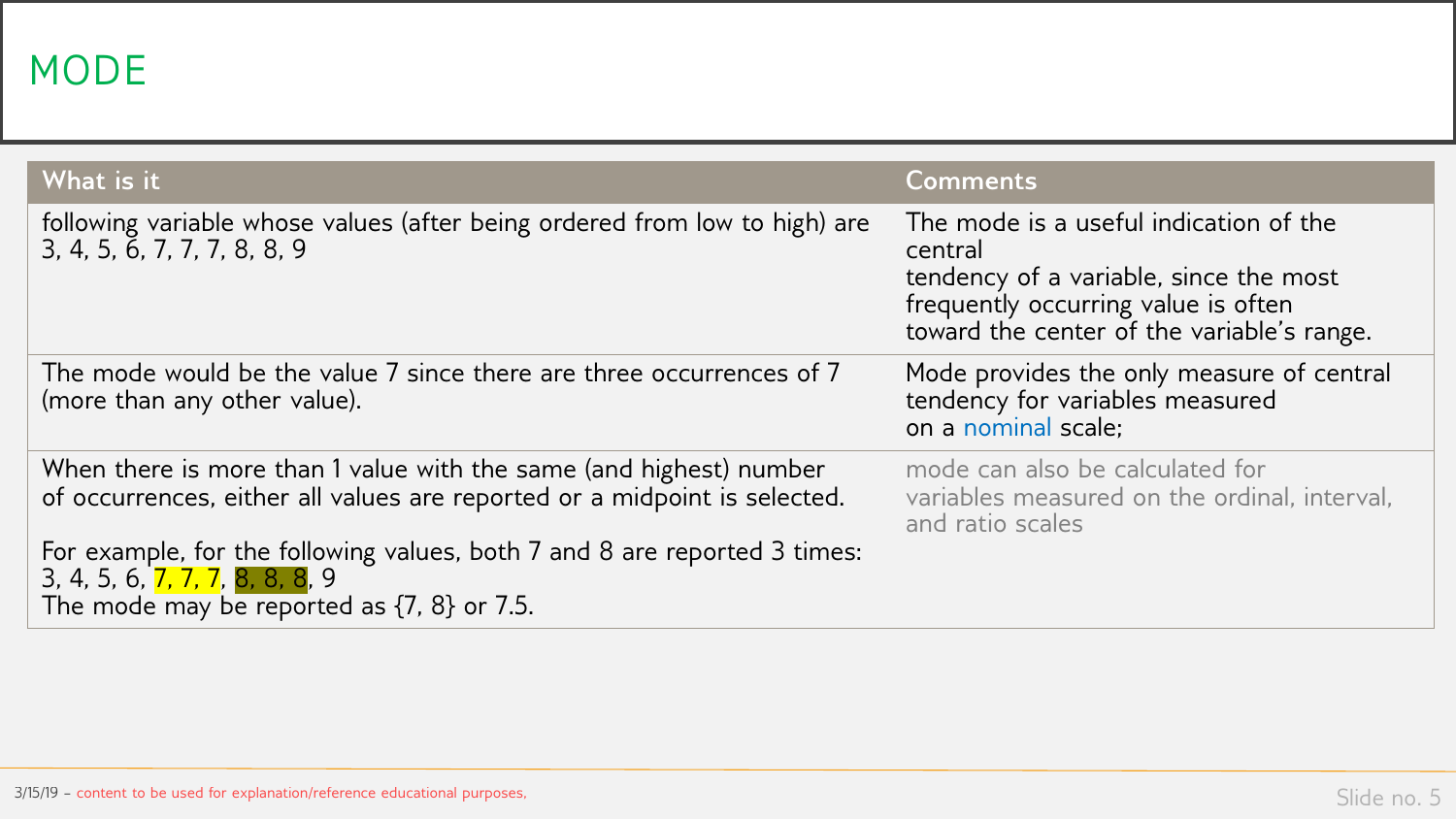

# Mode
| What is it | Comments |
| --- | --- |
| following variable whose values (after being ordered from low to high) are 3, 4, 5, 6, 7, 7, 7, 8, 8, 9 | The mode is a useful indication of the central tendency of a variable, since the most frequently occurring value is often toward the center of the variable’s range. |
| The mode would be the value 7 since there are three occurrences of 7 (more than any other value). | Mode provides the only measure of central tendency for variables measured on a nominal scale; |
| When there is more than 1 value with the same (and highest) number of occurrences, either all values are reported or a midpoint is selected. For example, for the following values, both 7 and 8 are reported 3 times: 3, 4, 5, 6, 7, 7, 7, 8, 8, 8, 9 The mode may be reported as {7, 8} or 7.5. | mode can also be calculated for variables measured on the ordinal, interval, and ratio scales |
3/15/19 – content to be used for explanation/reference educational purposes,
Slide no. 5